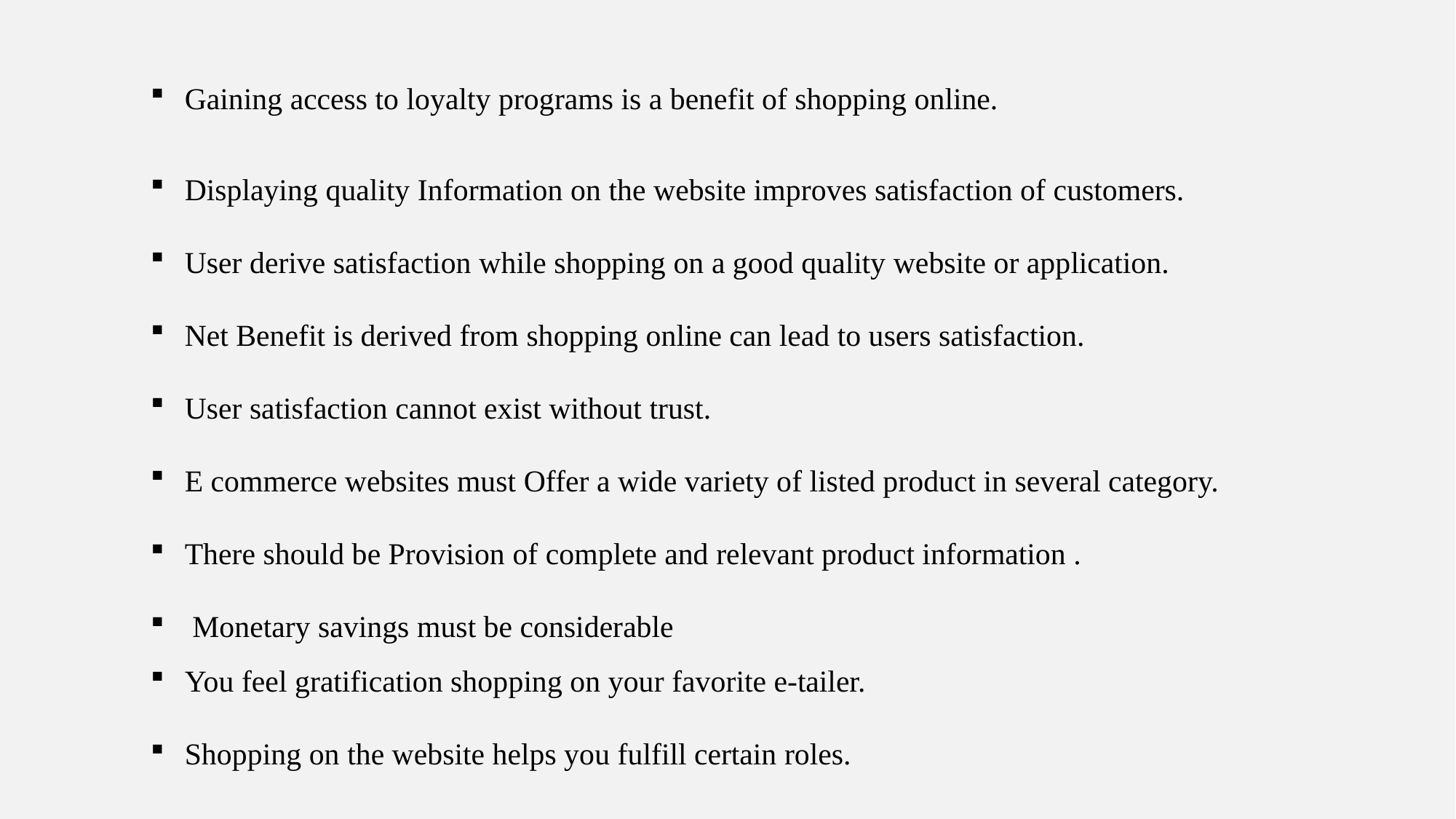

Gaining access to loyalty programs is a benefit of shopping online.

Displaying quality Information on the website improves satisfaction of customers.

User derive satisfaction while shopping on a good quality website or application.

Net Benefit is derived from shopping online can lead to users satisfaction.

User satisfaction cannot exist without trust.

E commerce websites must Offer a wide variety of listed product in several category.

There should be Provision of complete and relevant product information .

 Monetary savings must be considerable
You feel gratification shopping on your favorite e-tailer.

Shopping on the website helps you fulfill certain roles.